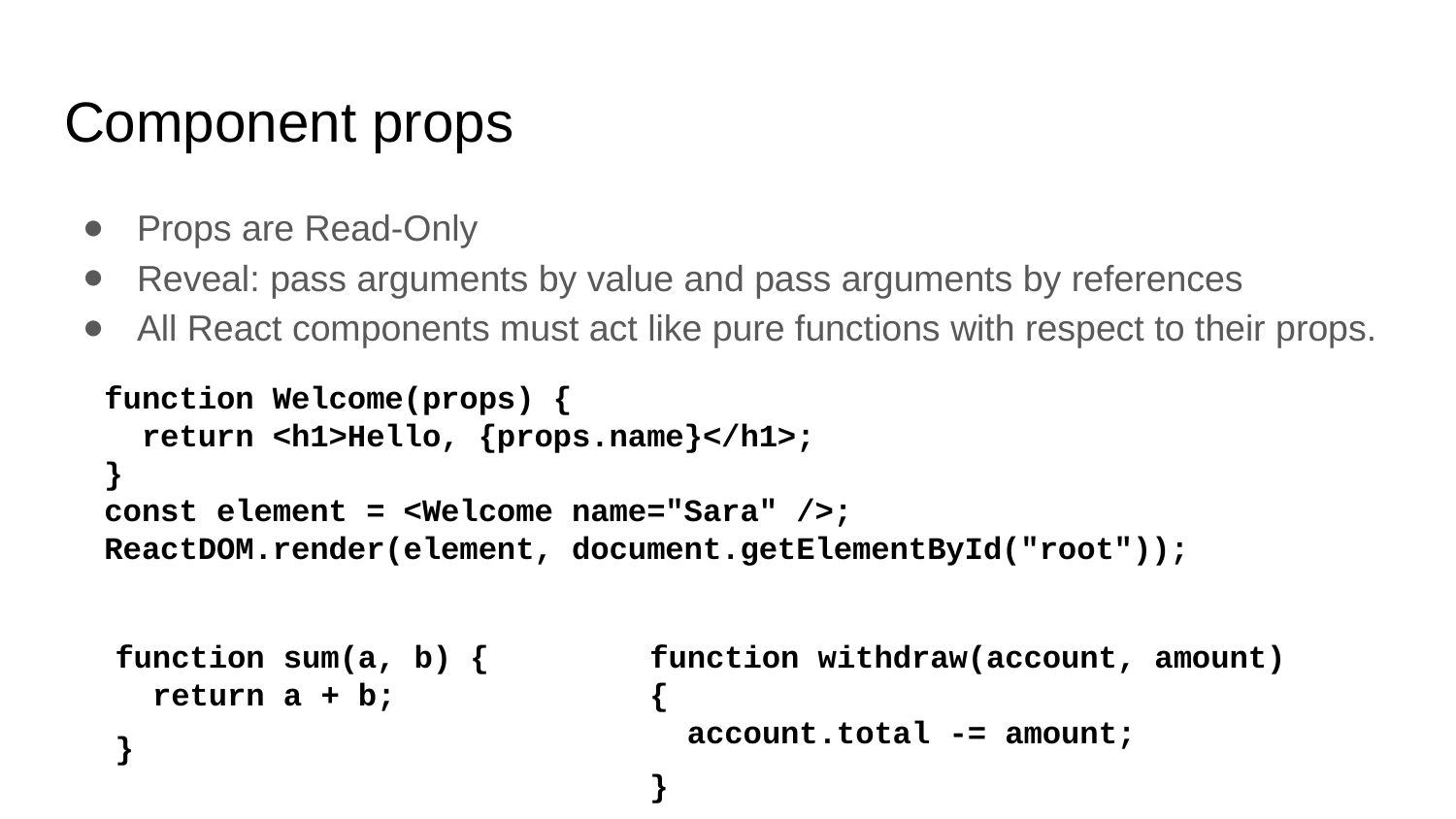

# Component props
Props are Read-Only
Reveal: pass arguments by value and pass arguments by references
All React components must act like pure functions with respect to their props.
function Welcome(props) {
  return <h1>Hello, {props.name}</h1>;
}
const element = <Welcome name="Sara" />;
ReactDOM.render(element, document.getElementById("root"));
function sum(a, b) {
  return a + b;
}
function withdraw(account, amount) {
  account.total -= amount;
}